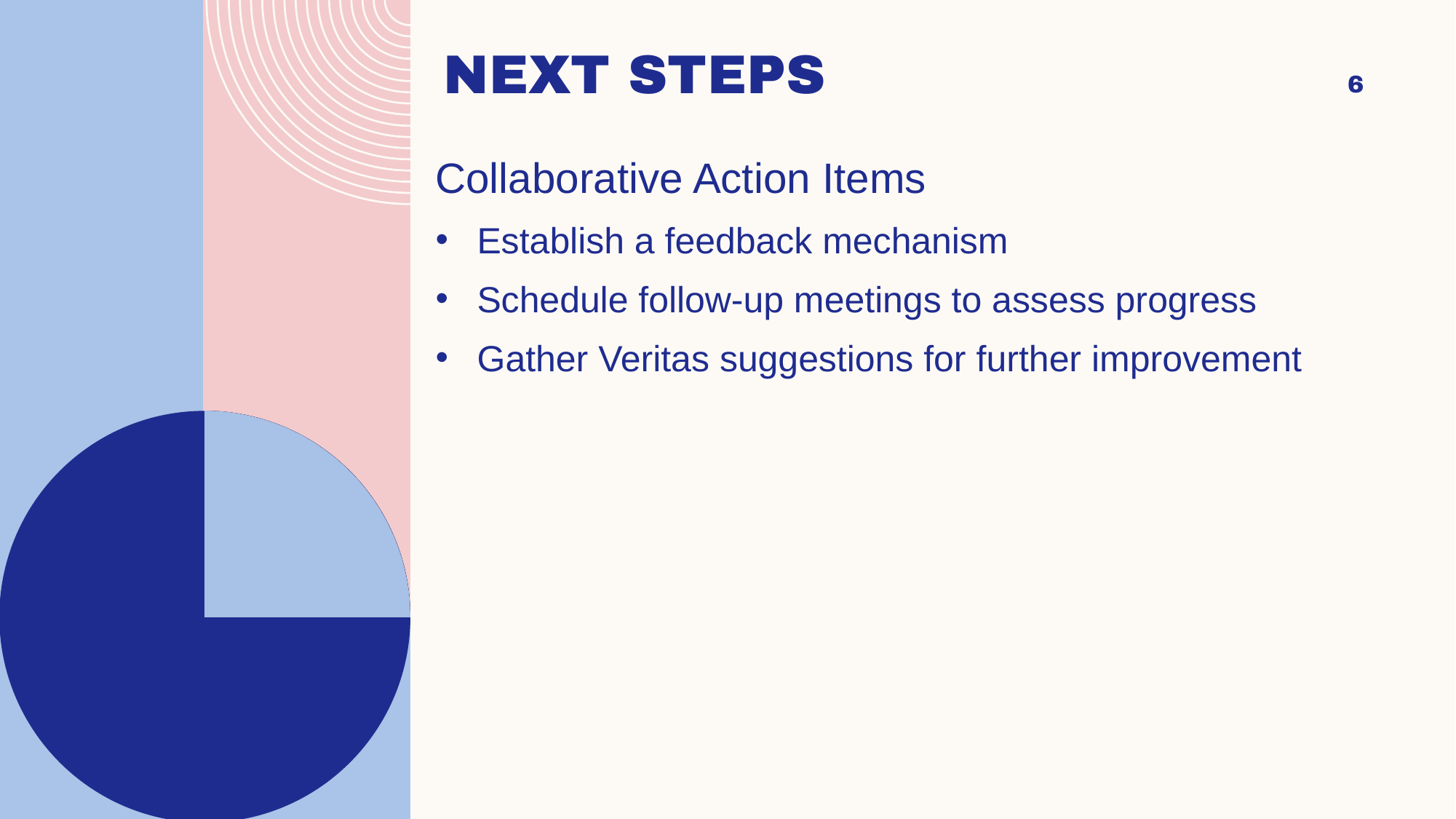

# Next Steps
6
Collaborative Action Items
Establish a feedback mechanism
Schedule follow-up meetings to assess progress
Gather Veritas suggestions for further improvement